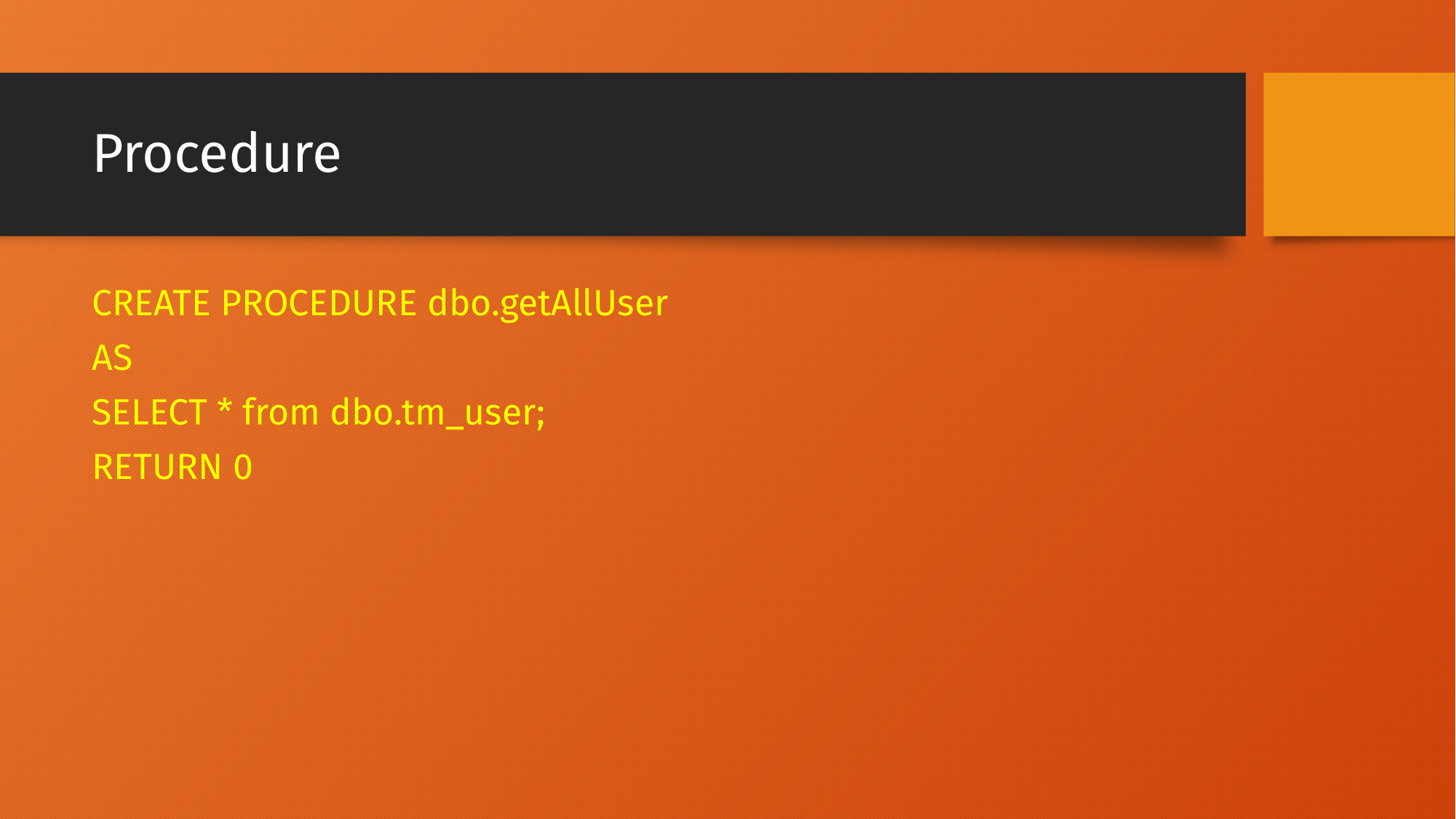

# Procedure
CREATE PROCEDURE dbo.getAllUser
AS
SELECT * from dbo.tm_user;
RETURN 0